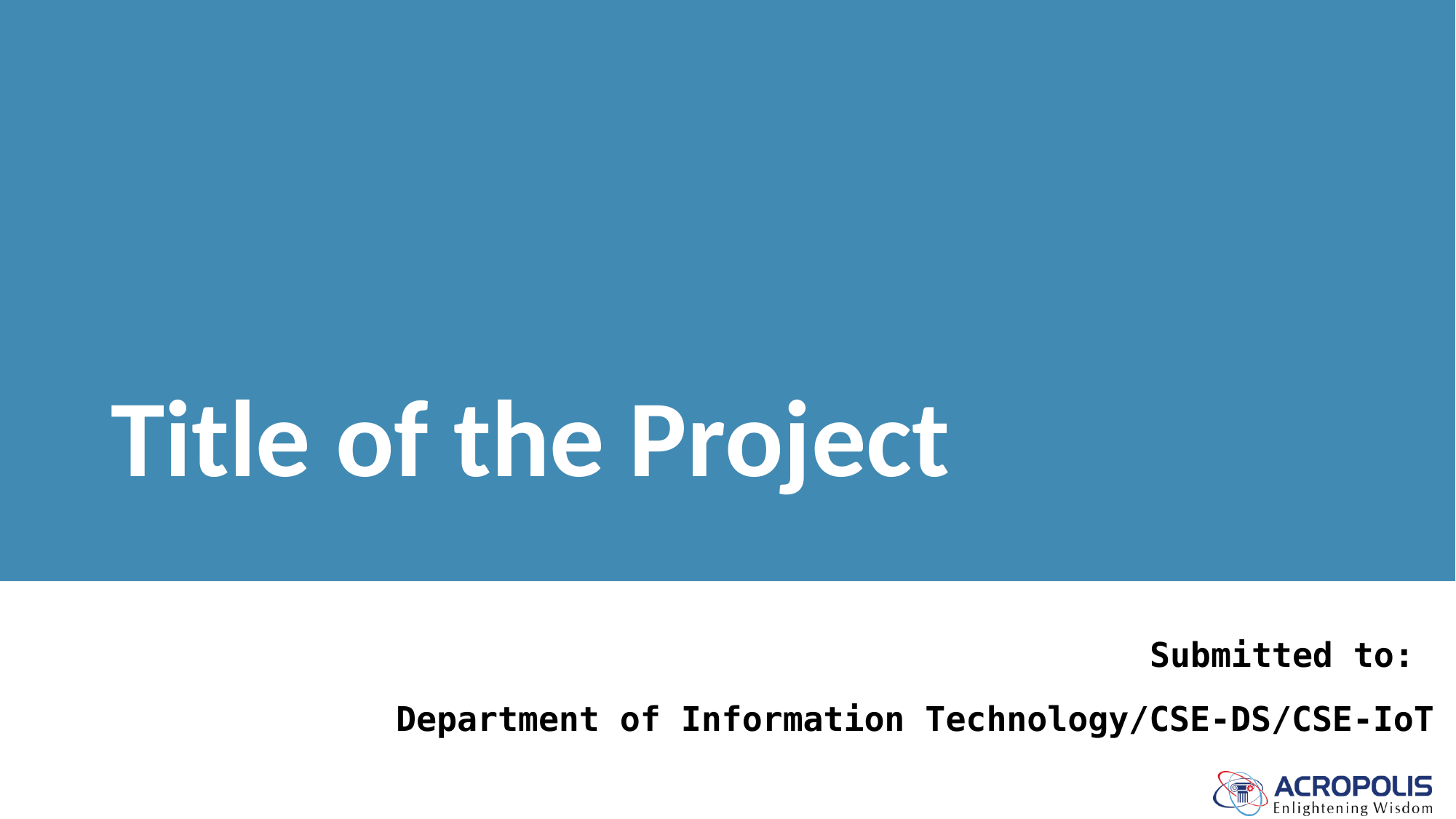

# Title of the Project
Submitted to:
Department of Information Technology/CSE-DS/CSE-IoT